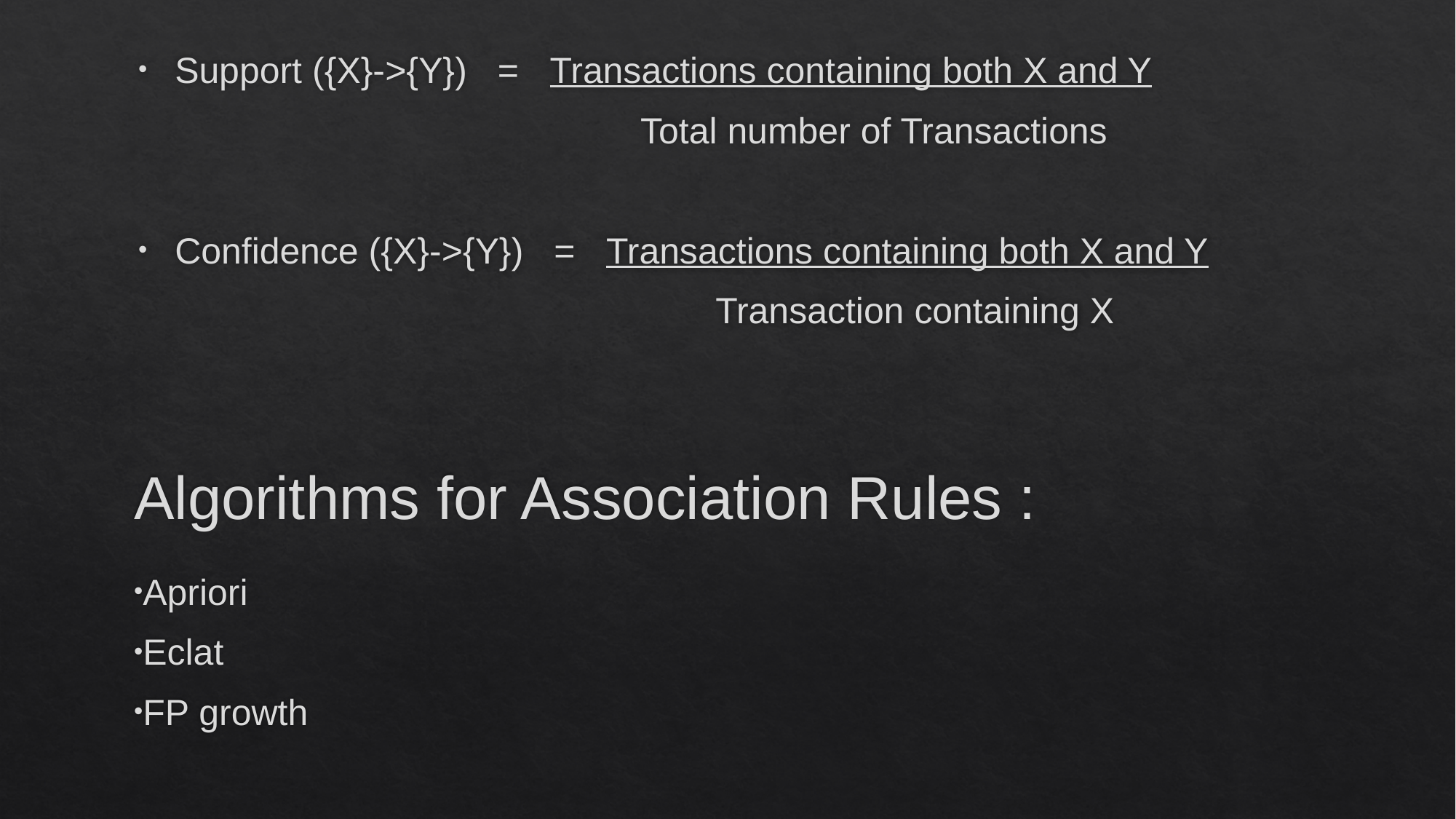

Support ({X}->{Y})   =   Transactions containing both X and Y
                                 Total number of Transactions

Confidence ({X}->{Y})   =   Transactions containing both X and Y
                                         Transaction containing X
# Algorithms for Association Rules :
Apriori
Eclat
FP growth